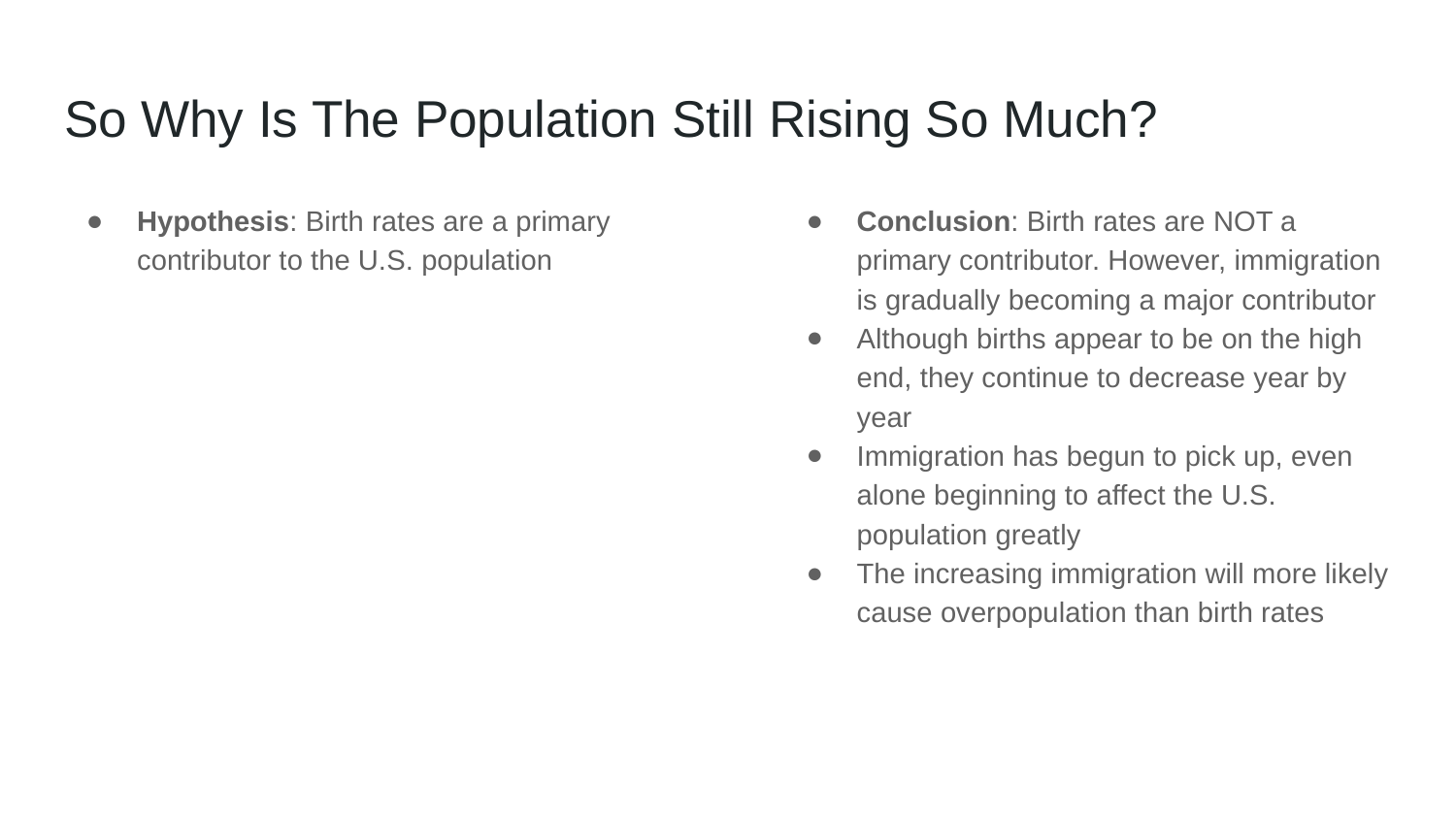

# So Why Is The Population Still Rising So Much?
Hypothesis: Birth rates are a primary contributor to the U.S. population
Conclusion: Birth rates are NOT a primary contributor. However, immigration is gradually becoming a major contributor
Although births appear to be on the high end, they continue to decrease year by year
Immigration has begun to pick up, even alone beginning to affect the U.S. population greatly
The increasing immigration will more likely cause overpopulation than birth rates